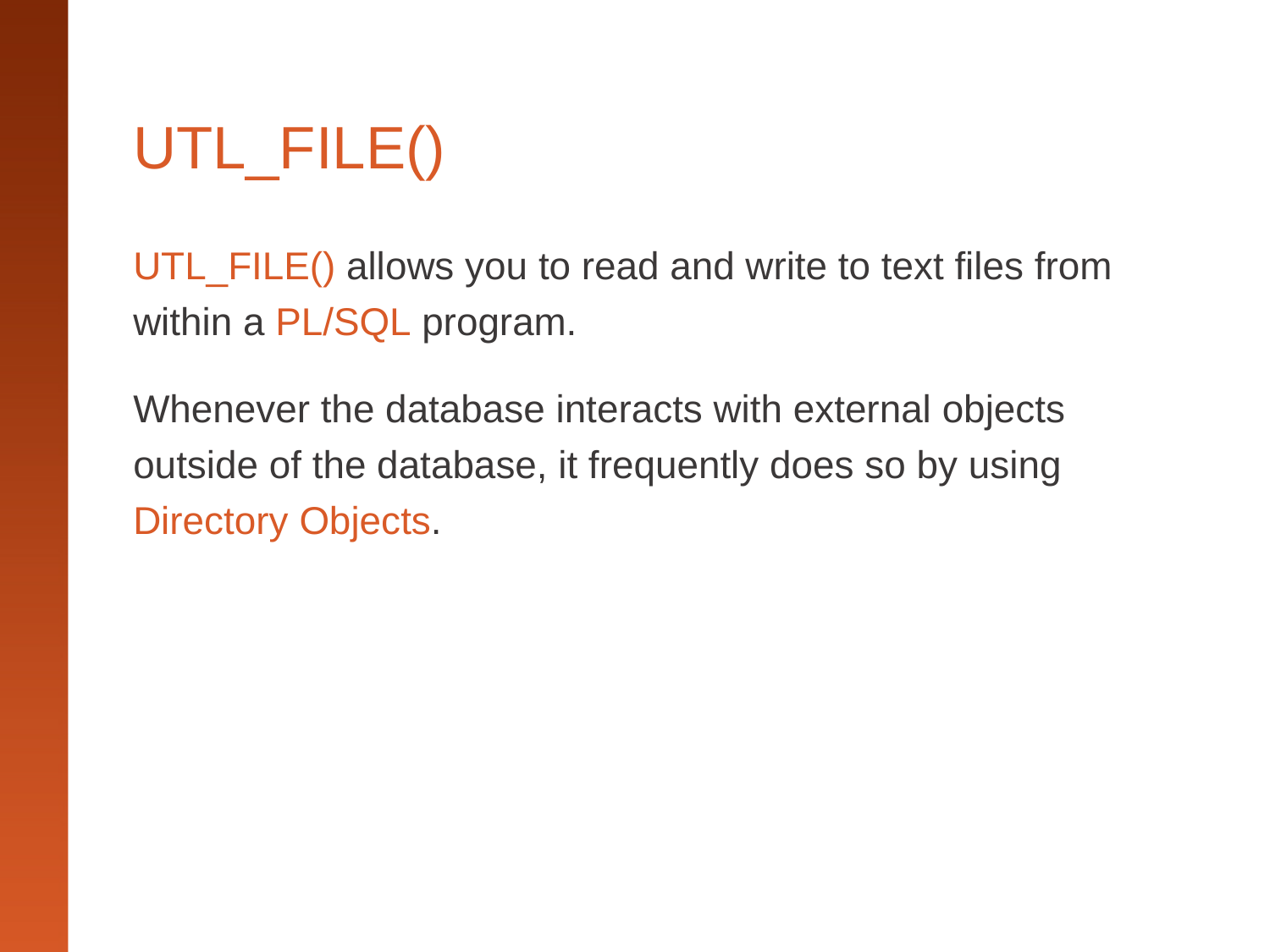

# UTL_FILE()
UTL_FILE() allows you to read and write to text files from within a PL/SQL program.
Whenever the database interacts with external objects outside of the database, it frequently does so by using Directory Objects.